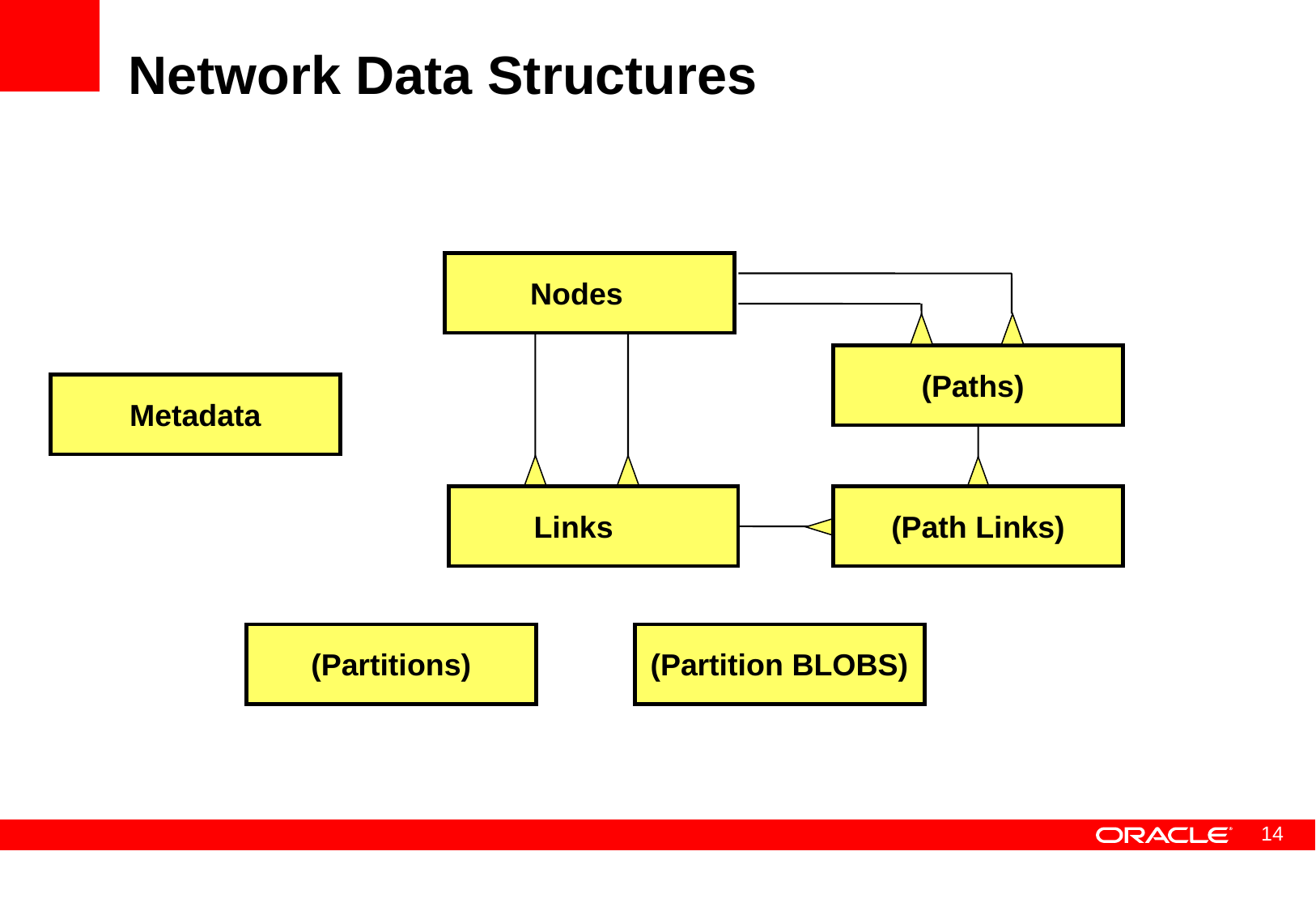

# Network Data Structures

Nodes

Links

(Paths)

(Path Links)

Metadata

(Partitions)

(Partition BLOBS)